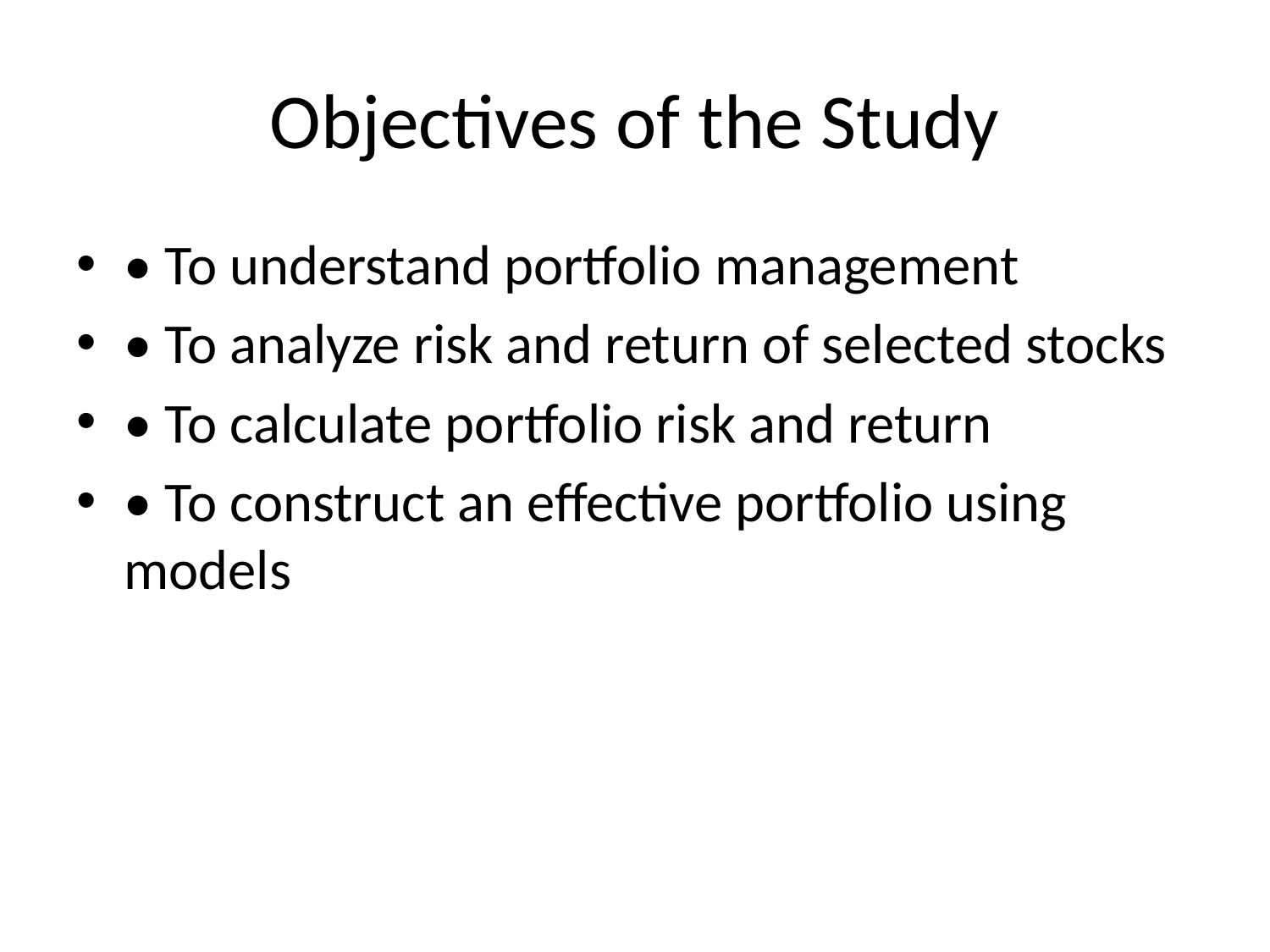

# Objectives of the Study
• To understand portfolio management
• To analyze risk and return of selected stocks
• To calculate portfolio risk and return
• To construct an effective portfolio using models